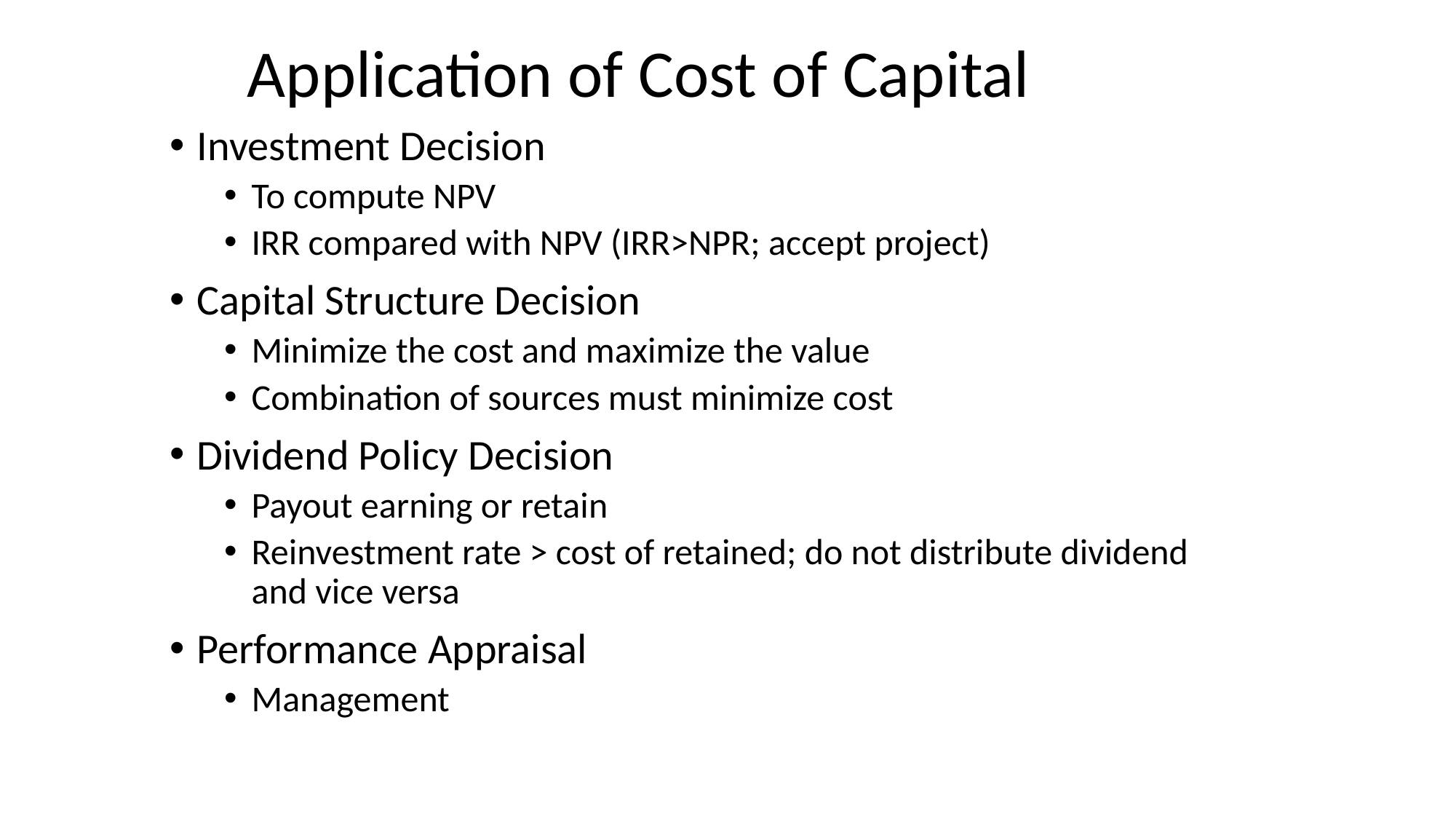

# Application of Cost of Capital
Investment Decision
To compute NPV
IRR compared with NPV (IRR>NPR; accept project)
Capital Structure Decision
Minimize the cost and maximize the value
Combination of sources must minimize cost
Dividend Policy Decision
Payout earning or retain
Reinvestment rate > cost of retained; do not distribute dividend and vice versa
Performance Appraisal
Management